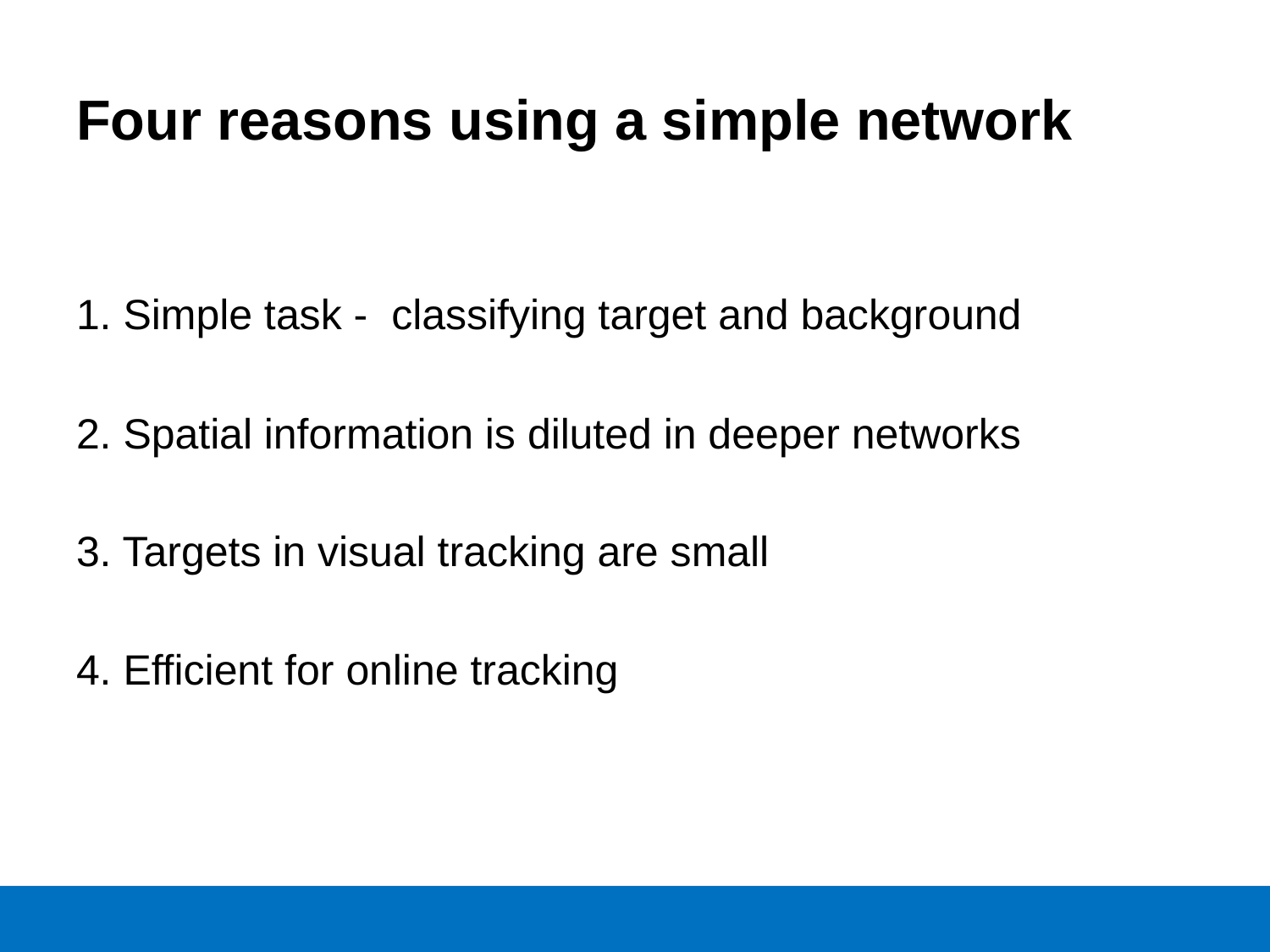

# Four reasons using a simple network

1. Simple task -  classifying target and background

2. Spatial information is diluted in deeper networks

3. Targets in visual tracking are small

4. Efficient for online tracking